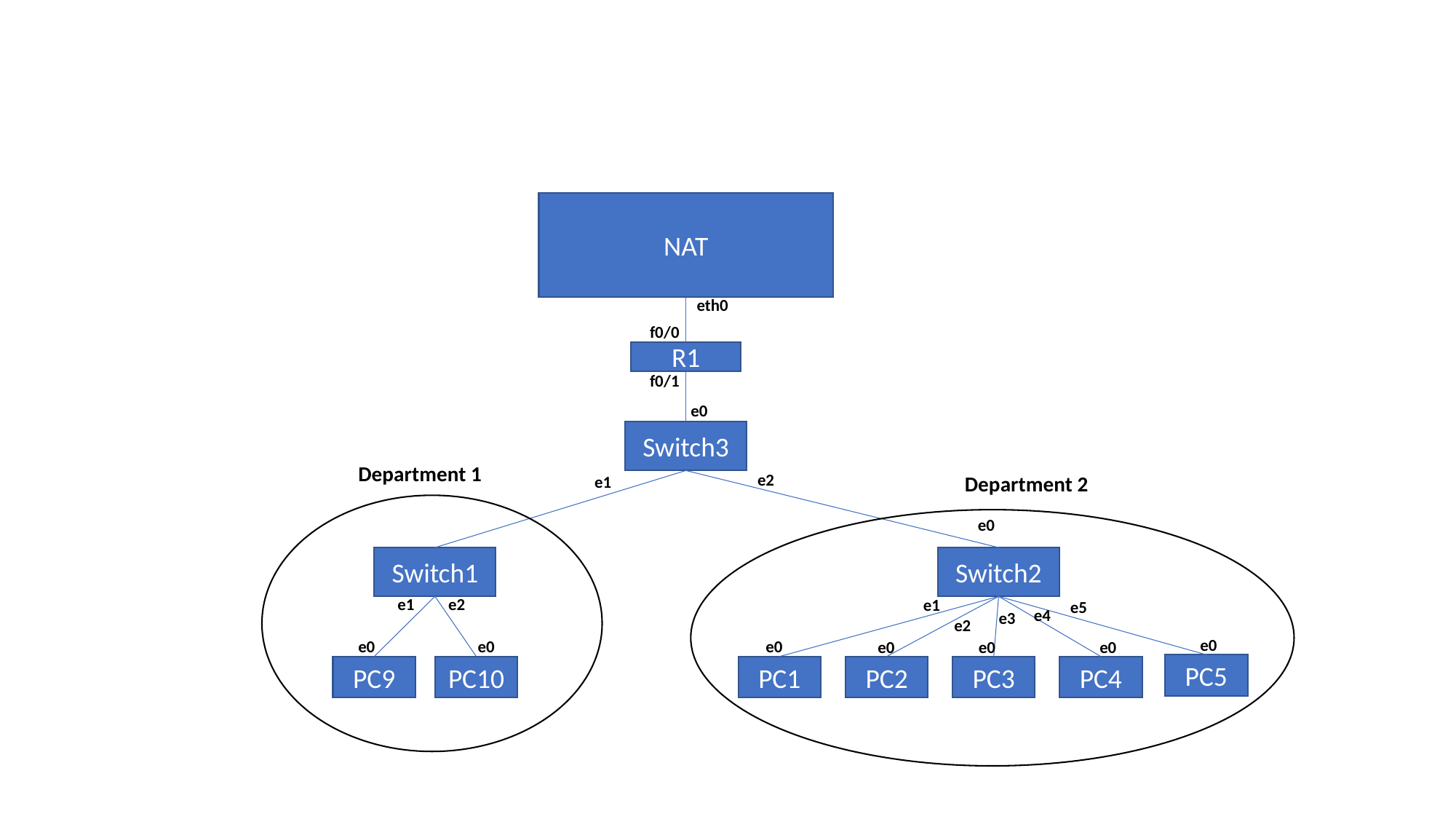

NAT
eth0
f0/0
R1
f0/1
e0
Switch3
Department 1
e2
Department 2
e1

e0

Switch1
Switch2
e1
e2
e1
e5
e4
e3
e2
e0
e0
e0
e0
e0
e0
e0
PC5
PC1
PC2
PC3
PC4
PC9
PC10